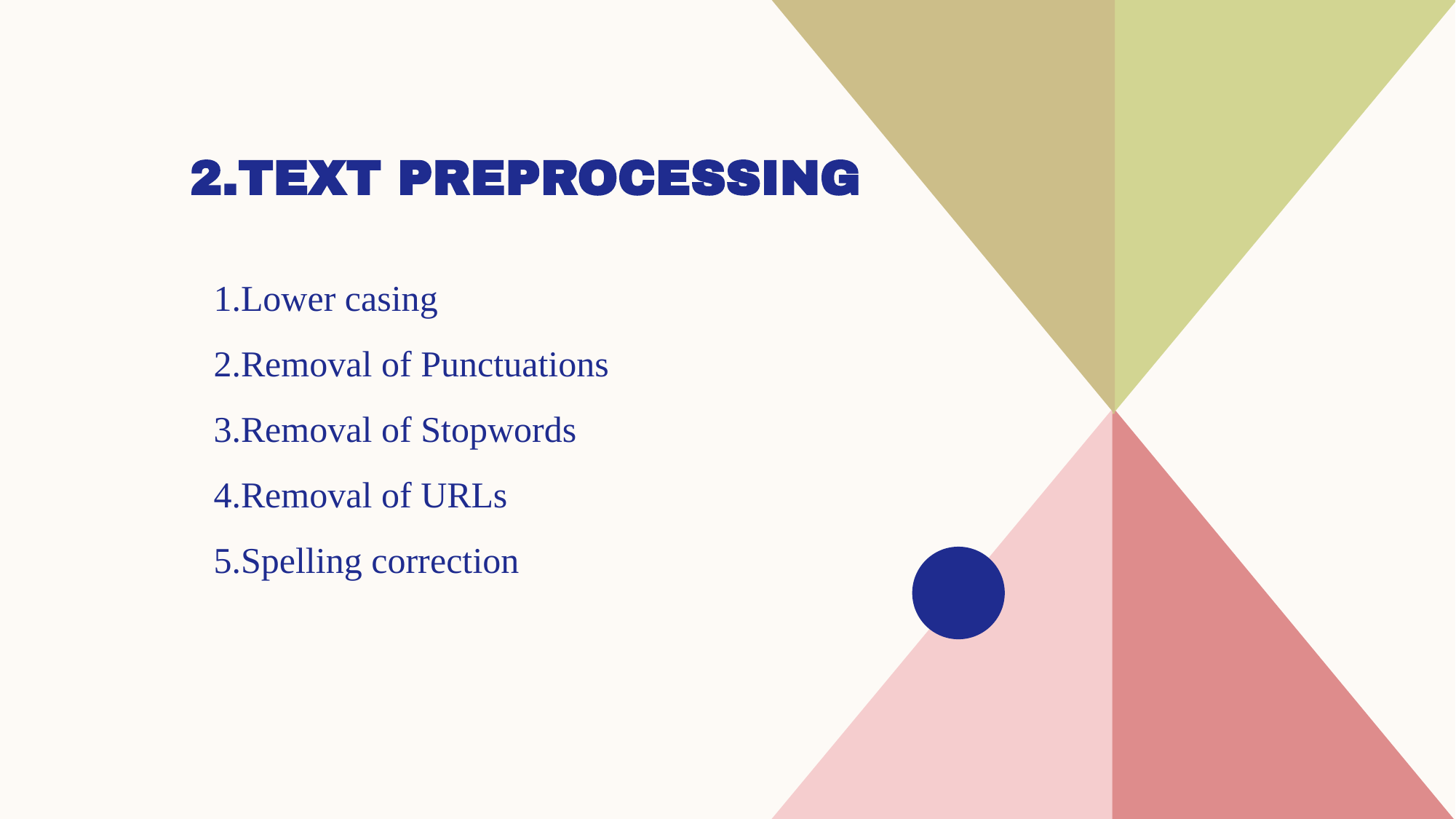

# 2.Text Preprocessing
Lower casing
Removal of Punctuations
Removal of Stopwords
Removal of URLs
Spelling correction